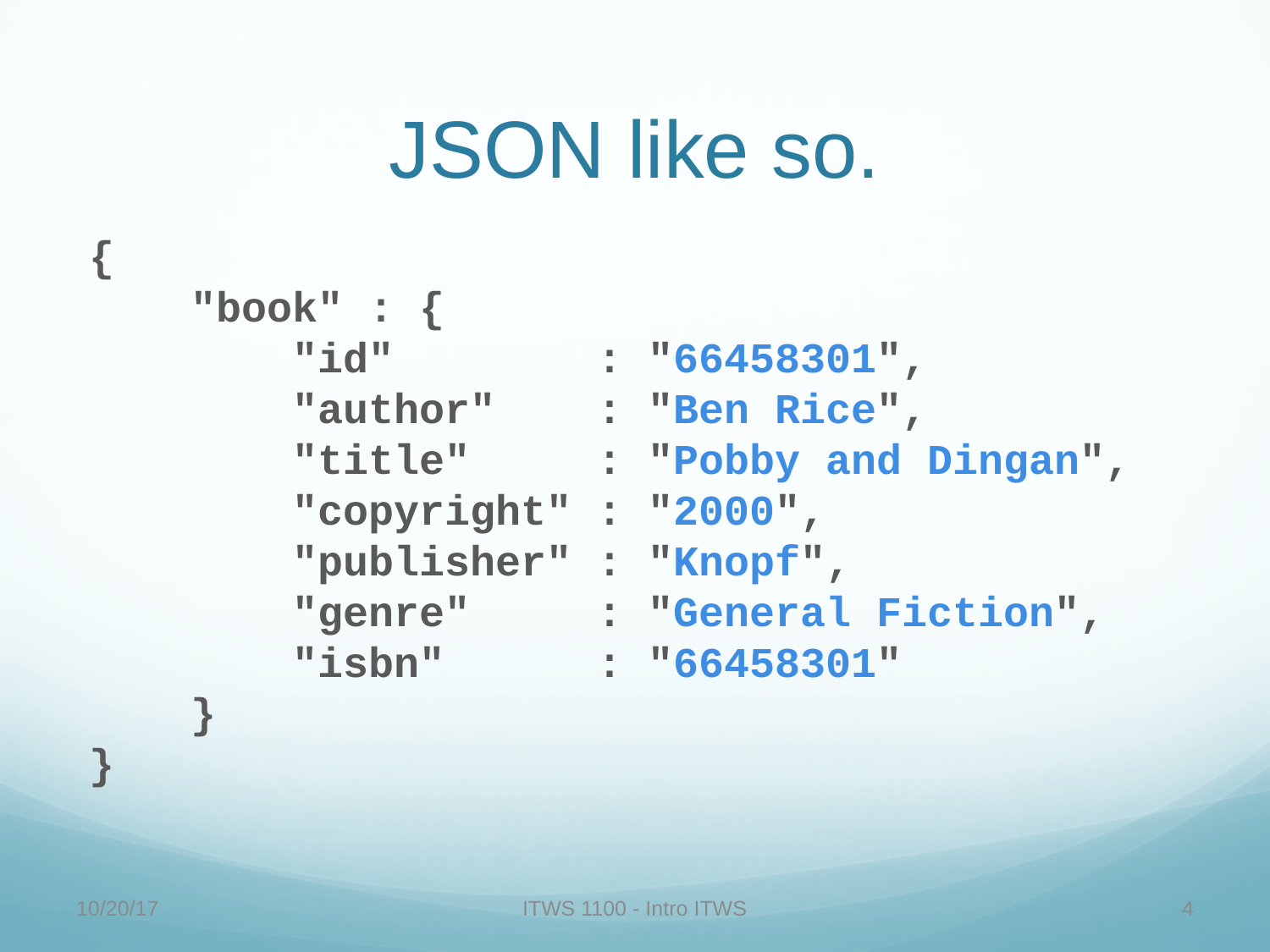

# JSON like so.
{
    "book" : {
        "id"        : "66458301",
        "author"    : "Ben Rice",
        "title"     : "Pobby and Dingan",
        "copyright" : "2000",
        "publisher" : "Knopf",
        "genre"     : "General Fiction",
        "isbn"      : "66458301"
    }
}
10/20/17
ITWS 1100 - Intro ITWS
4